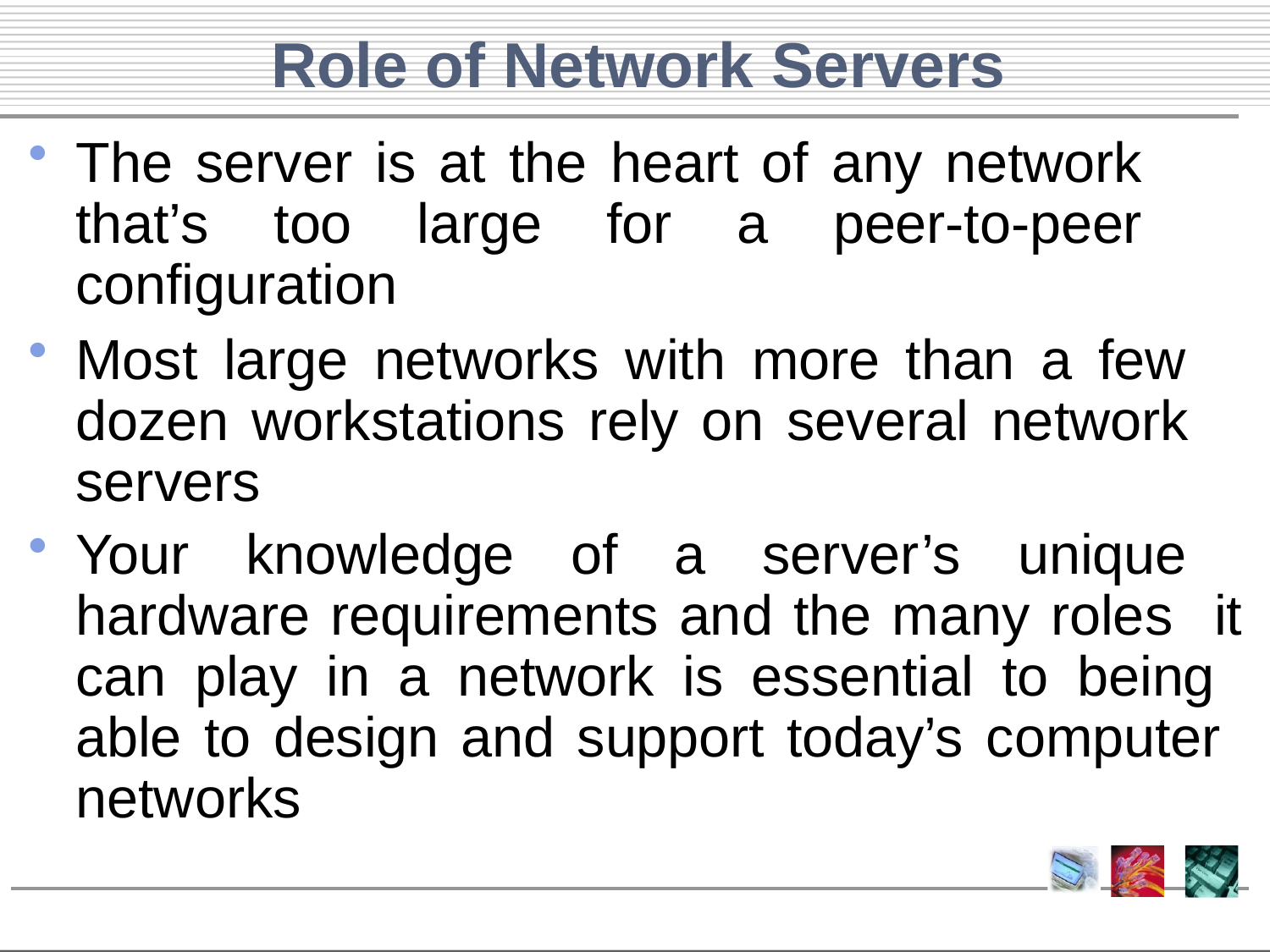

# Role of Network Servers

The server is at the heart of any network that’s too large for a peer-to-peer configuration
Most large networks with more than a few  dozen workstations rely on several network  servers
Your knowledge of a server’s unique  hardware requirements and the many roles  it can play in a network is essential to being  able to design and support today’s computer  networks